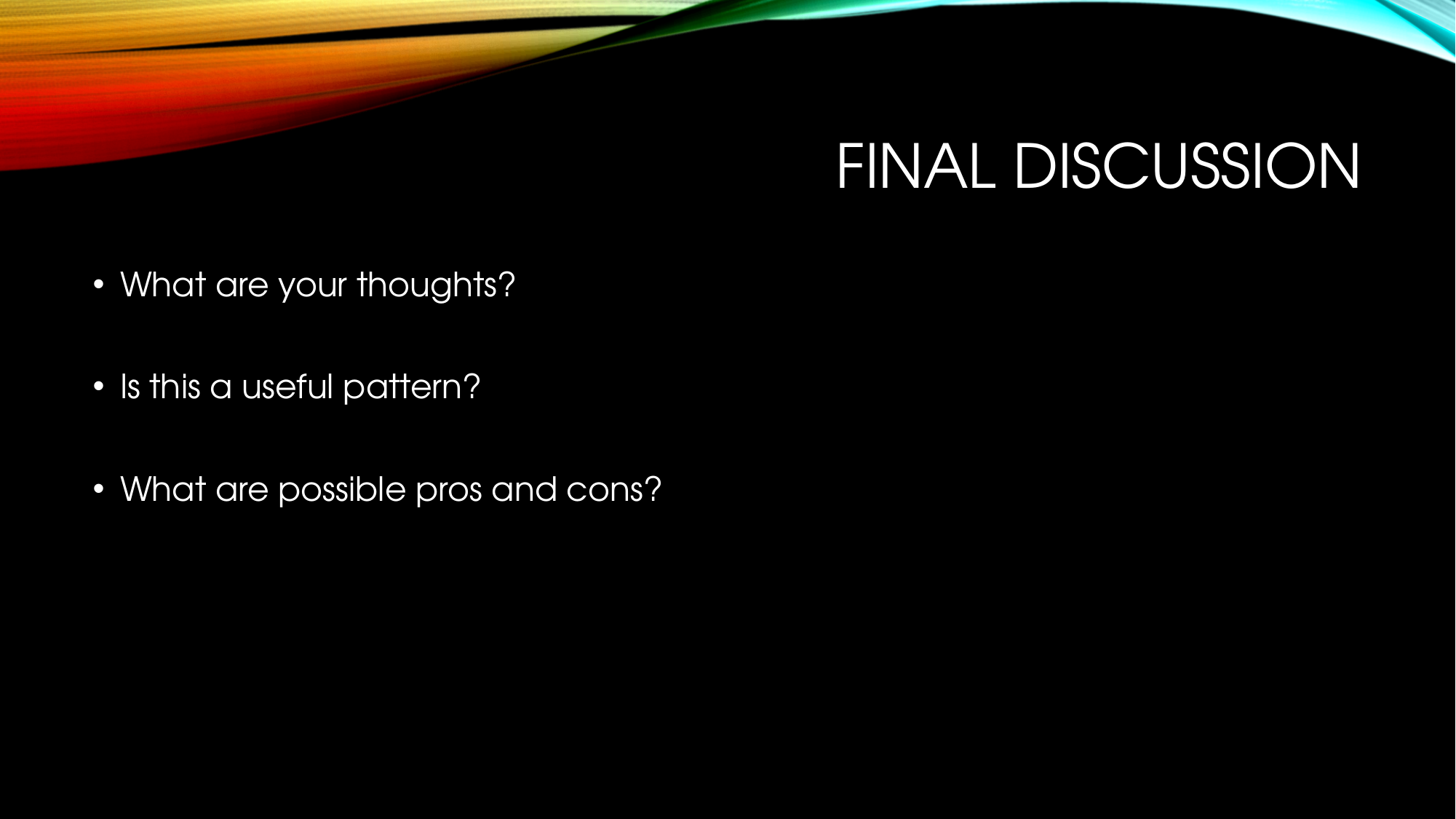

# Final discussion
What are your thoughts?

Is this a useful pattern?

What are possible pros and cons?